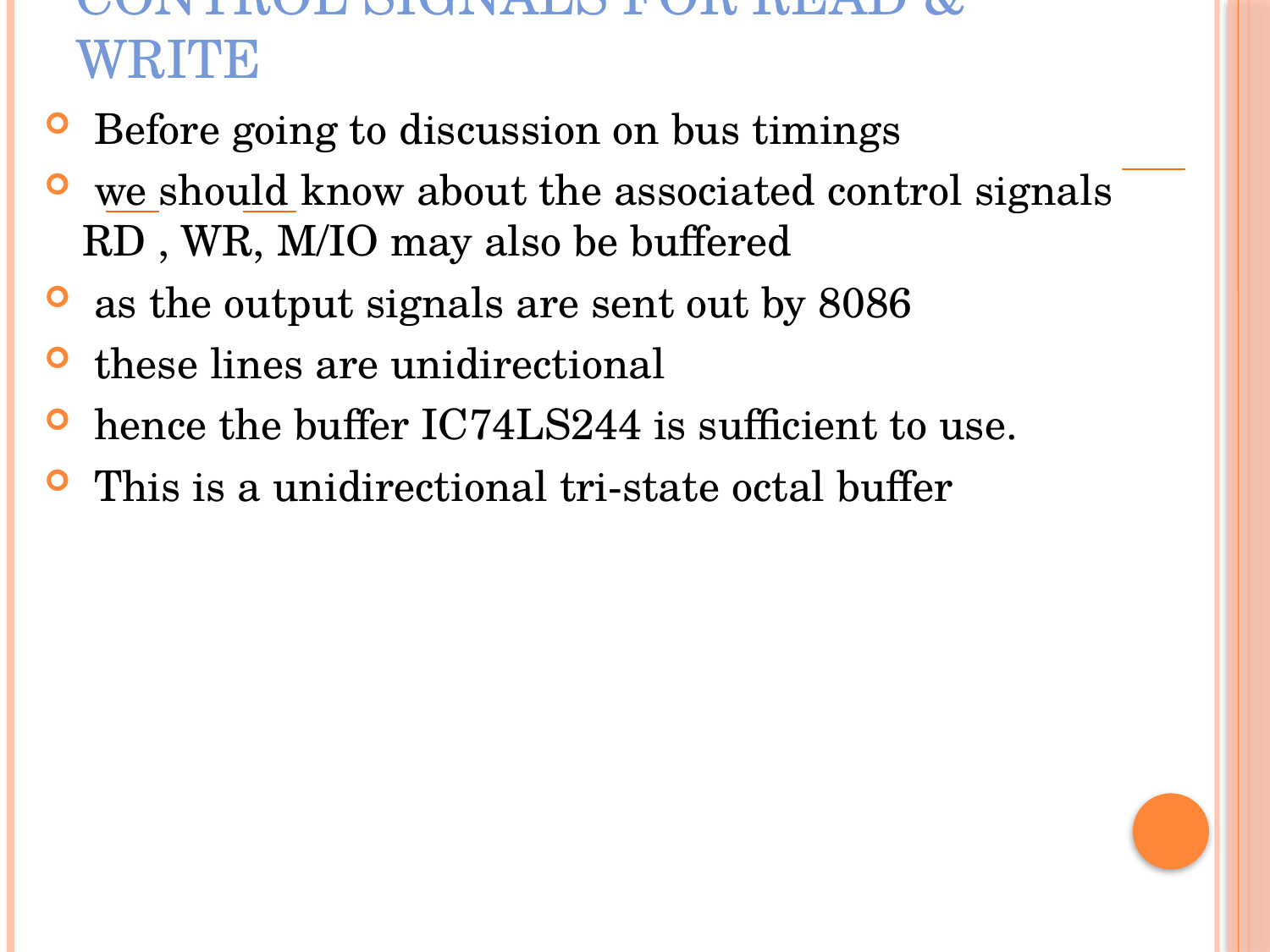

# Control signals for Read & Write
 Before going to discussion on bus timings
 we should know about the associated control signals RD , WR, M/IO may also be buffered
 as the output signals are sent out by 8086
 these lines are unidirectional
 hence the buffer IC74LS244 is sufficient to use.
 This is a unidirectional tri-state octal buffer